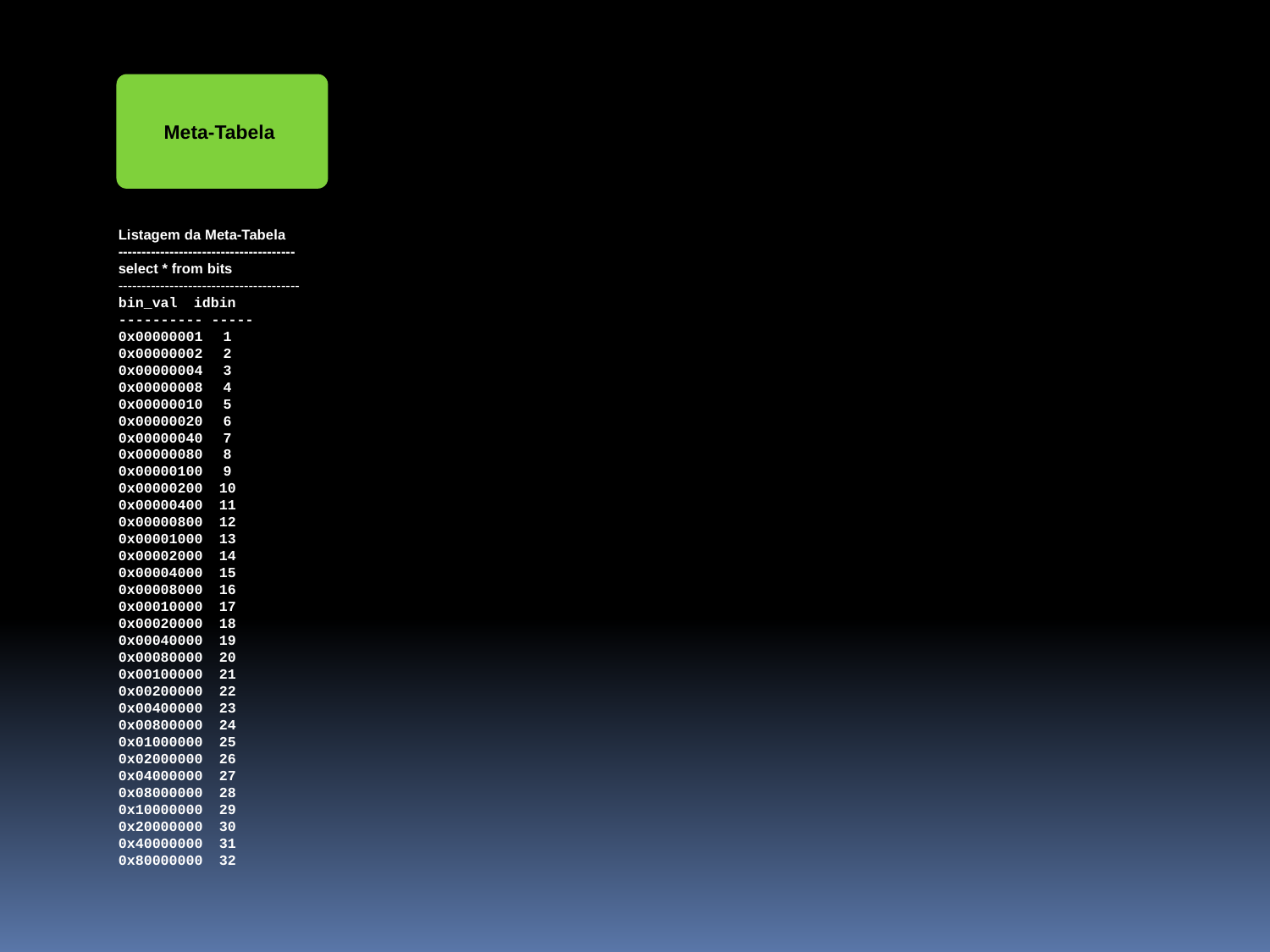

Meta-Tabela
Listagem da Meta-Tabela
--------------------------------------
select * from bits
---------------------------------------
bin_val    idbin
---------- -----
0x00000001     1
0x00000002     2
0x00000004     3
0x00000008     4
0x00000010     5
0x00000020     6
0x00000040     7
0x00000080     8
0x00000100     9
0x00000200    10
0x00000400    11
0x00000800    12
0x00001000    13
0x00002000    14
0x00004000    15
0x00008000    16
0x00010000    17
0x00020000    18
0x00040000    19
0x00080000    20
0x00100000    21
0x00200000    22
0x00400000    23
0x00800000    24
0x01000000    25
0x02000000    26
0x04000000    27
0x08000000    28
0x10000000    29
0x20000000    30
0x40000000    31
0x80000000    32